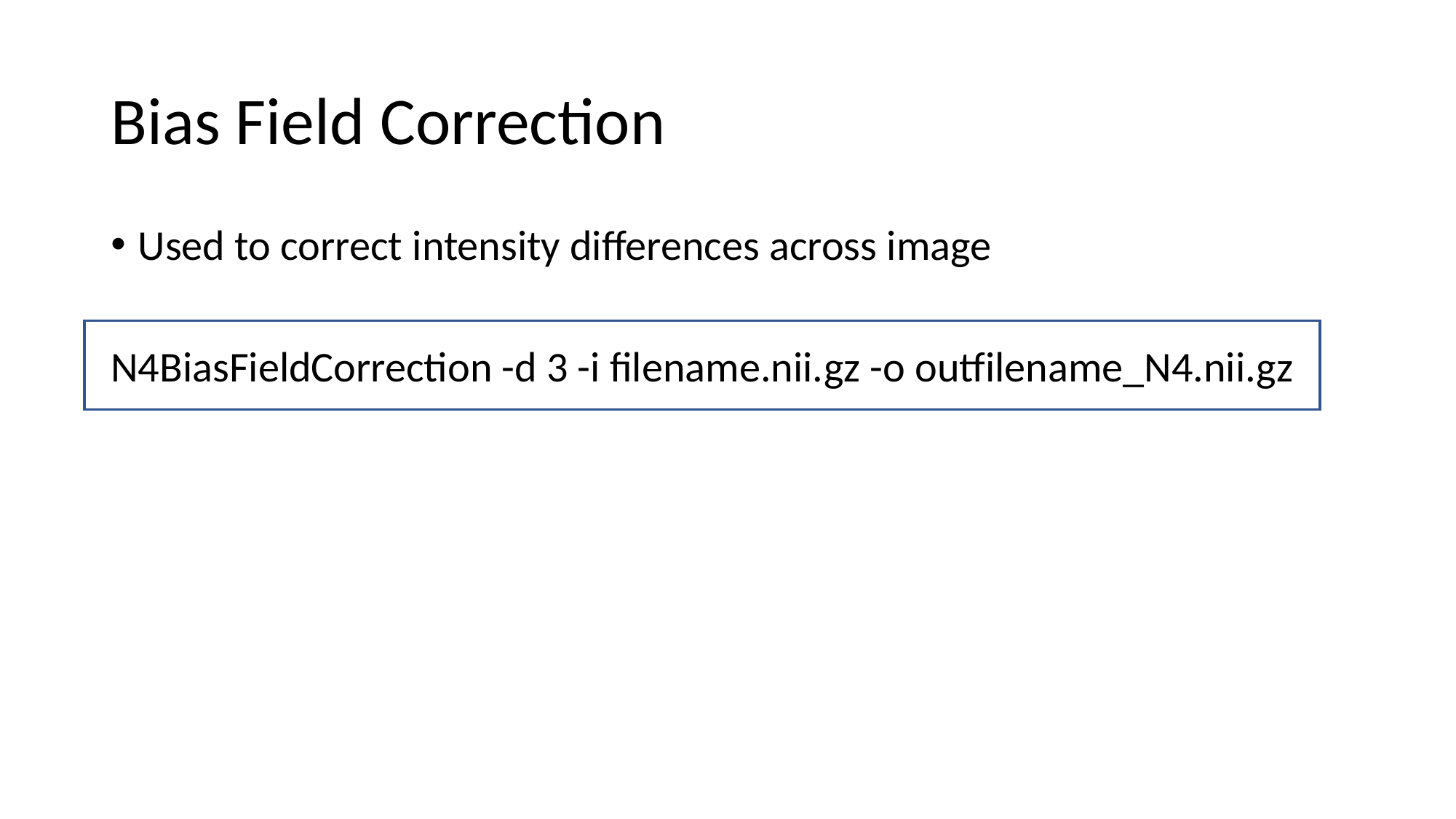

# Bias Field Correction
Used to correct intensity differences across image

N4BiasFieldCorrection -d 3 -i filename.nii.gz -o outfilename_N4.nii.gz